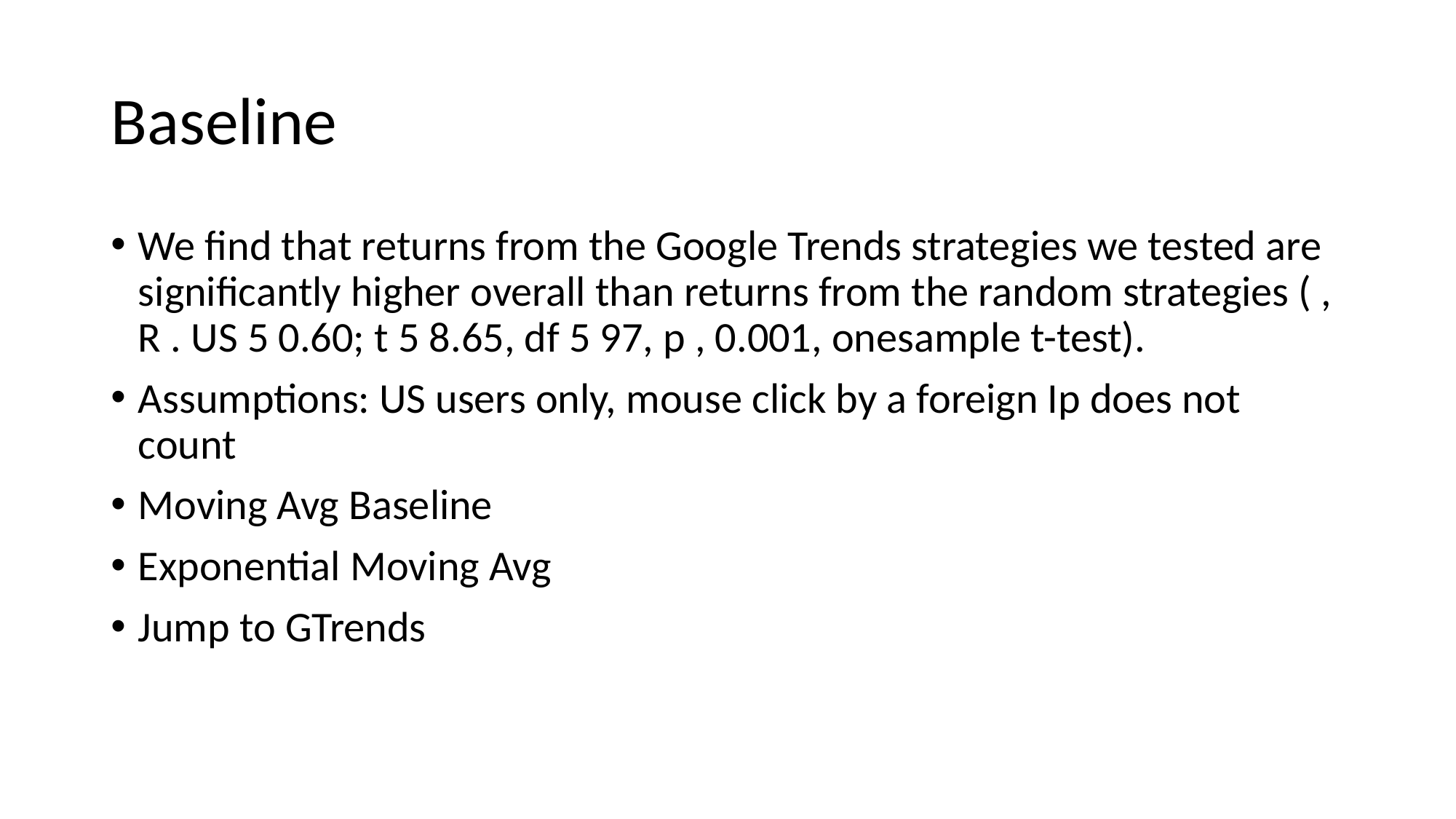

# Baseline
We find that returns from the Google Trends strategies we tested are significantly higher overall than returns from the random strategies ( , R . US 5 0.60; t 5 8.65, df 5 97, p , 0.001, onesample t-test).
Assumptions: US users only, mouse click by a foreign Ip does not count
Moving Avg Baseline
Exponential Moving Avg
Jump to GTrends